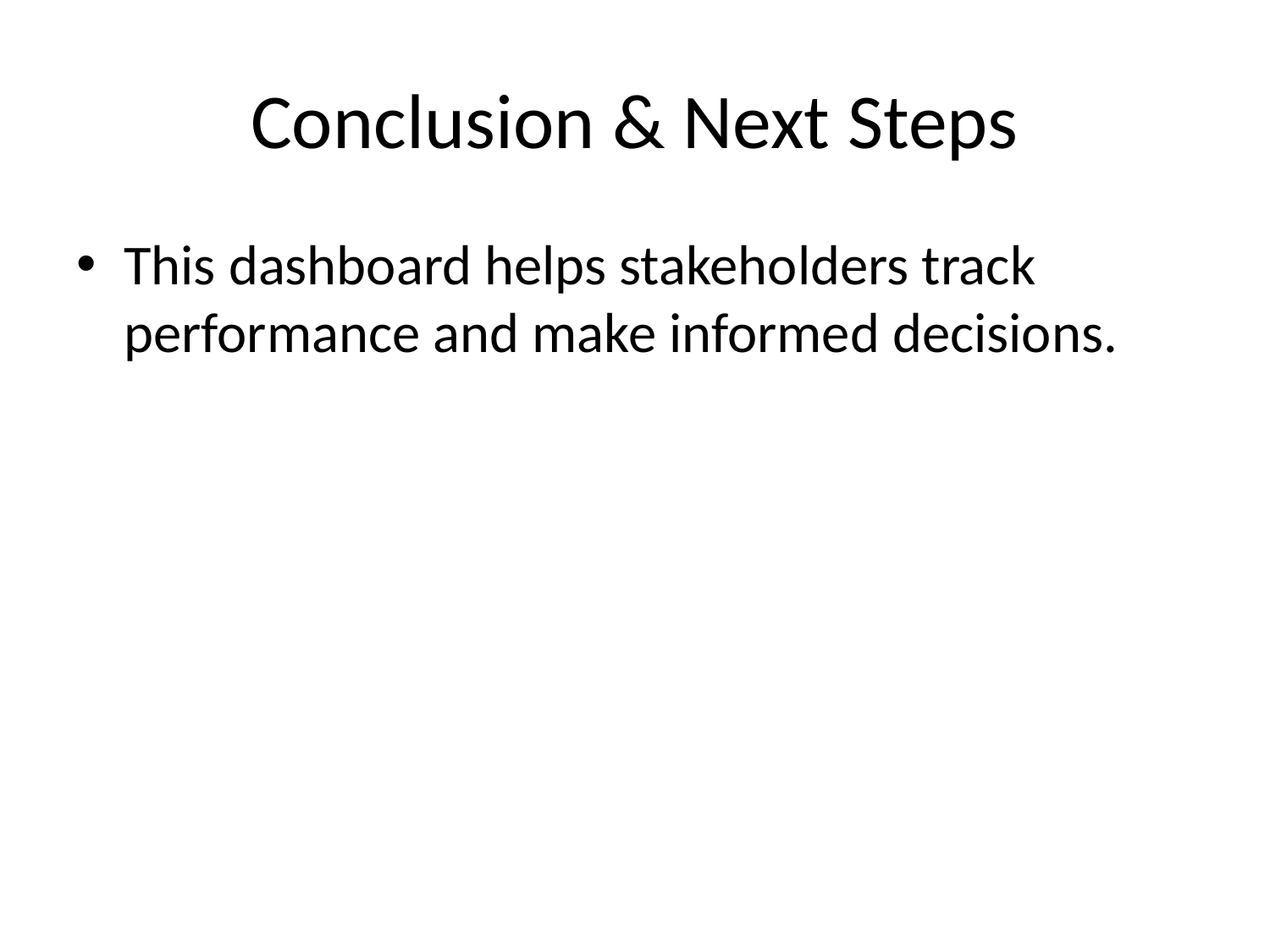

# Conclusion & Next Steps
This dashboard helps stakeholders track performance and make informed decisions.